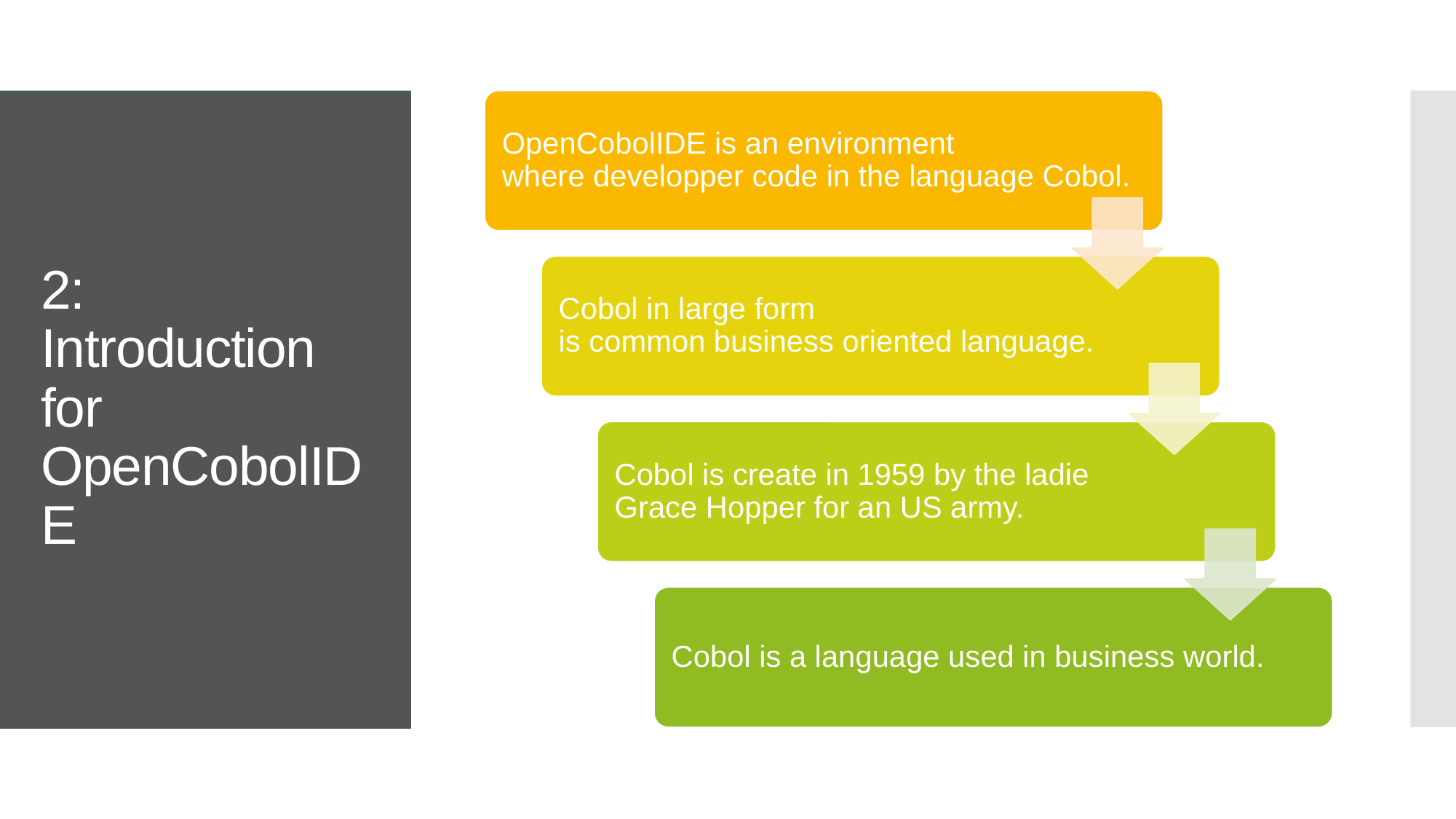

OpenCobolIDE is an environment where developper code in the language Cobol.
Cobol in large form is common business oriented language.
Cobol is create in 1959 by the ladie Grace Hopper for an US army.
Cobol is a language used in business world.

# 2: Introduction for OpenCobolIDE